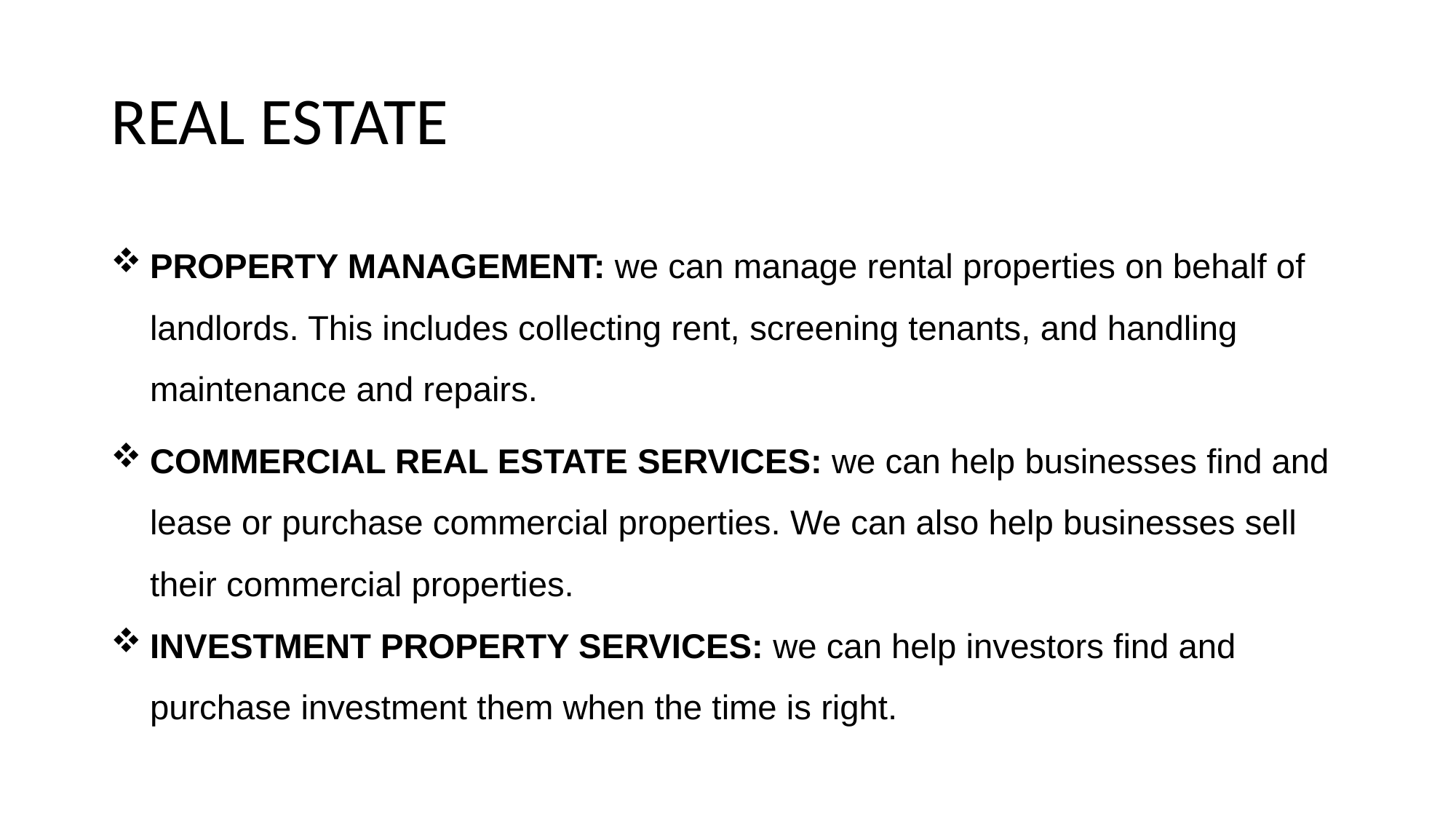

# REAL ESTATE
PROPERTY MANAGEMENT: we can manage rental properties on behalf of landlords. This includes collecting rent, screening tenants, and handling maintenance and repairs.
COMMERCIAL REAL ESTATE SERVICES: we can help businesses find and lease or purchase commercial properties. We can also help businesses sell their commercial properties.
INVESTMENT PROPERTY SERVICES: we can help investors find and purchase investment them when the time is right.